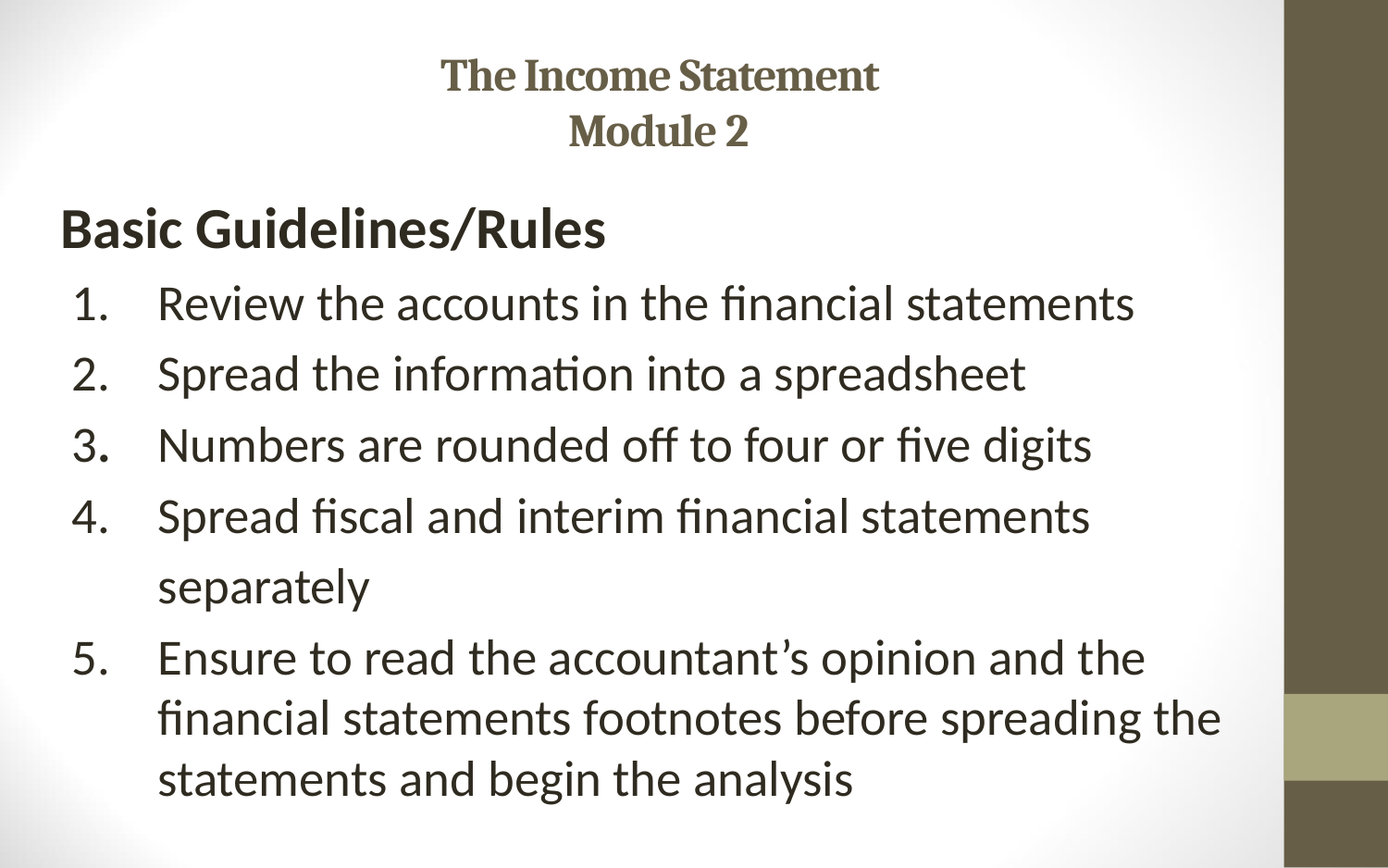

# The Income Statement Module 2
Basic Guidelines/Rules
 1.	Review the accounts in the financial statements
 2. 	Spread the information into a spreadsheet
 3.	Numbers are rounded off to four or five digits
 4. 	Spread fiscal and interim financial statements
	separately
 5. 	Ensure to read the accountant’s opinion and the financial statements footnotes before spreading the statements and begin the analysis